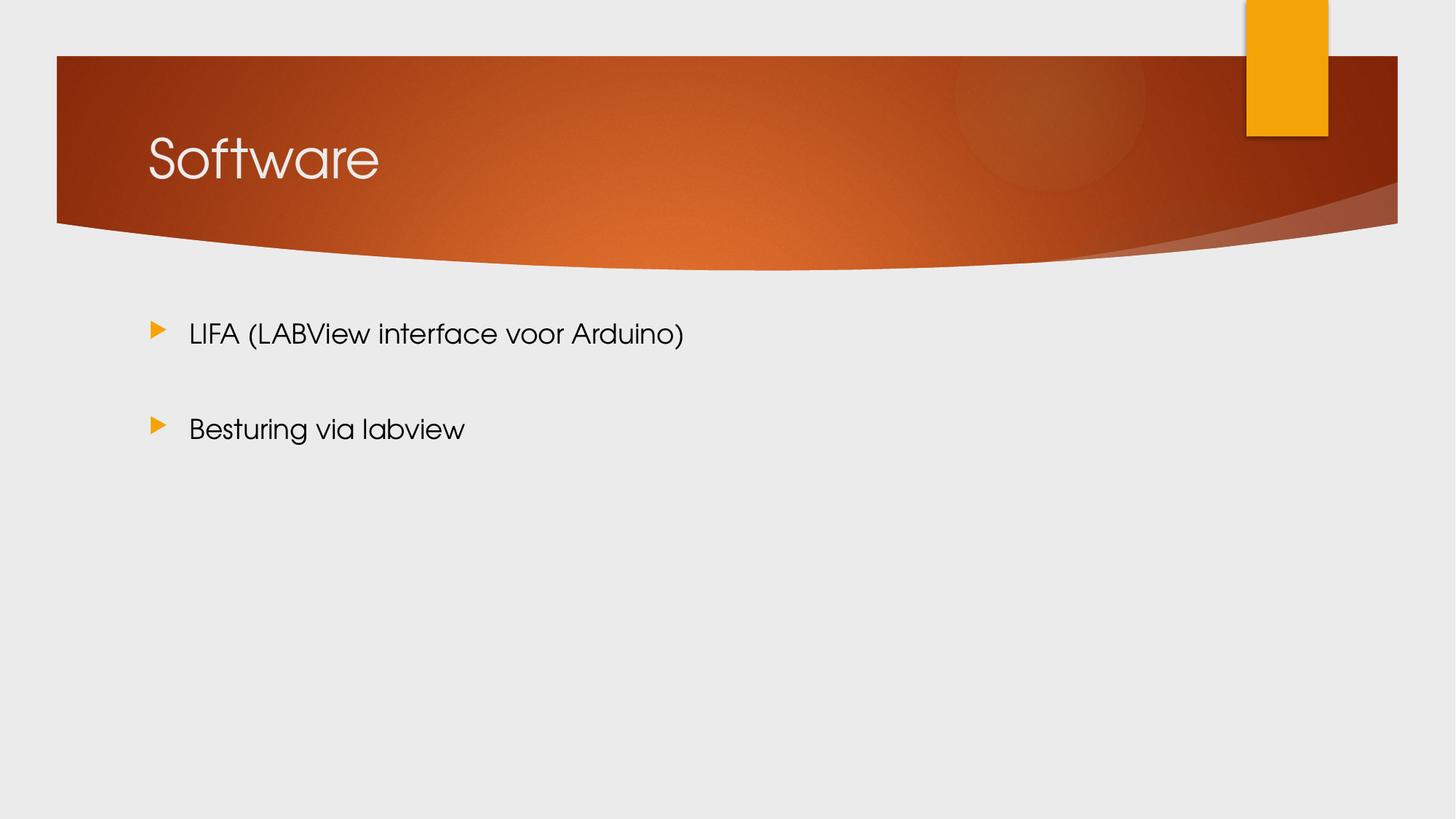

# Software
LIFA (LABView interface voor Arduino)

Besturing via labview